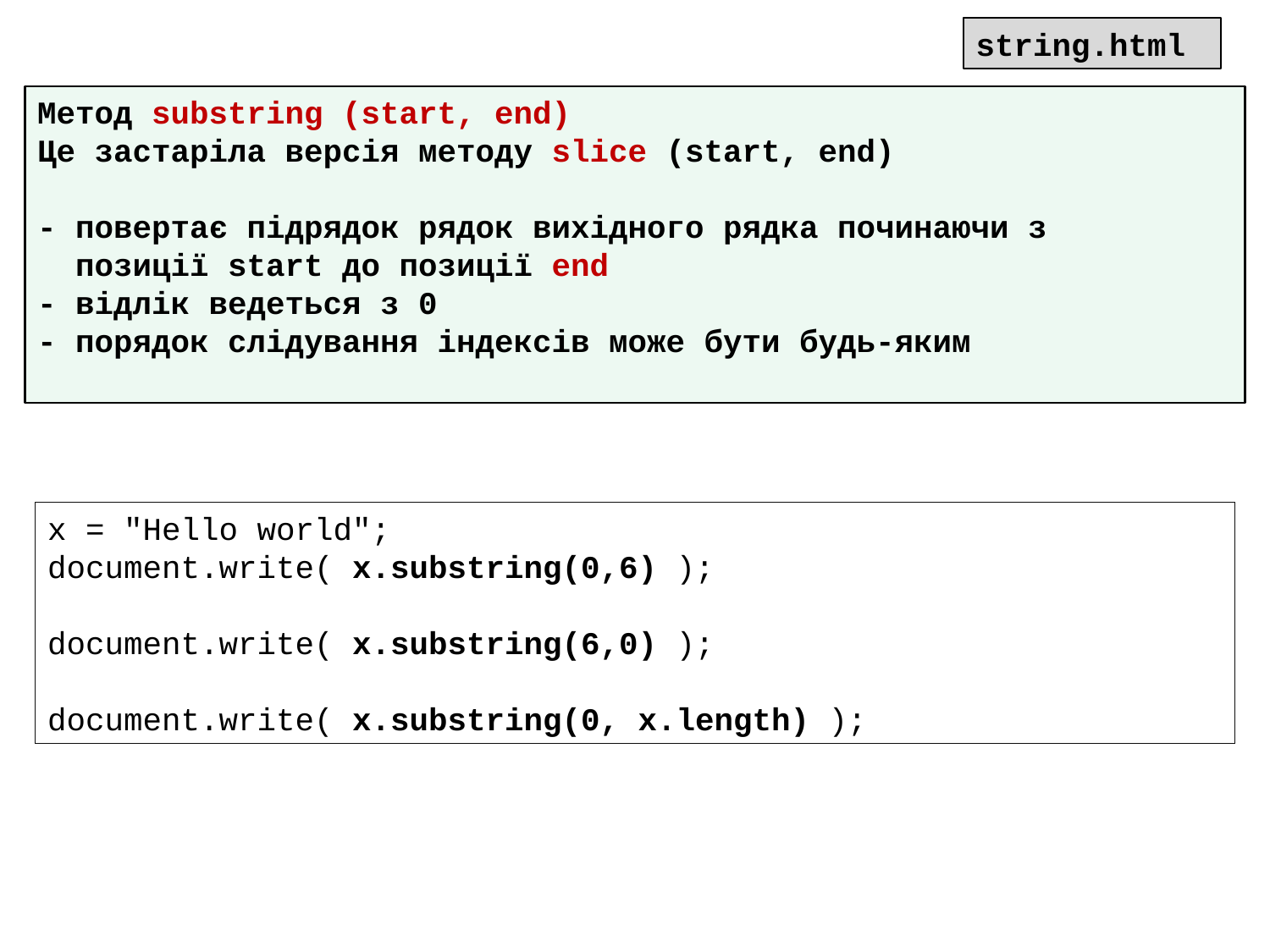

string.html
Метод substring (start, end)
Це застаріла версія методу slice (start, end)

- повертає підрядок рядок вихідного рядка починаючи з
  позиції start до позиції end
- відлік ведеться з 0
- порядок слідування індексів може бути будь-яким

x = "Hello world";
document.write( x.substring(0,6) );

document.write( x.substring(6,0) );

document.write( x.substring(0, x.length) );